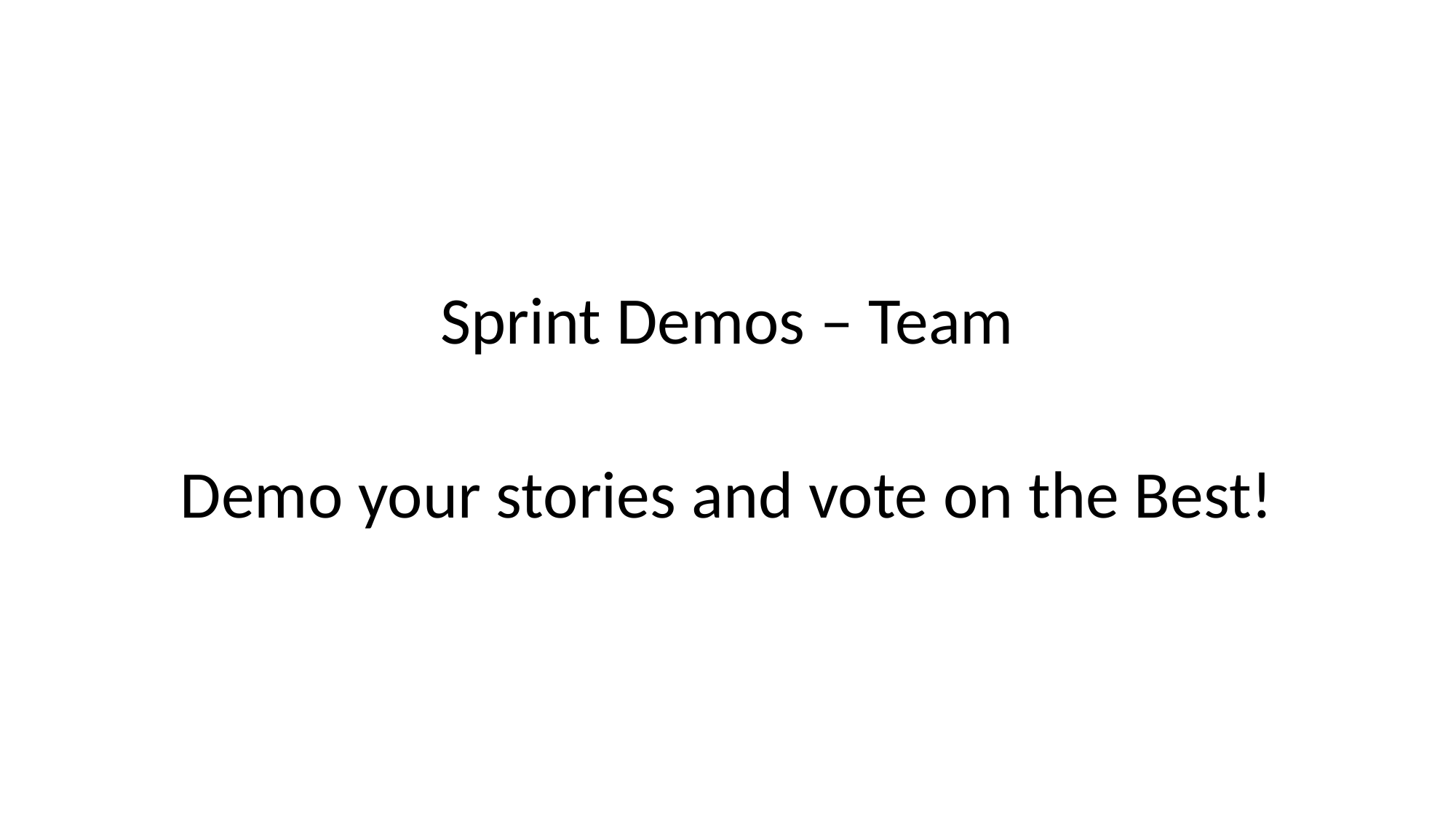

Sprint Demos – Team

Demo your stories and vote on the Best!